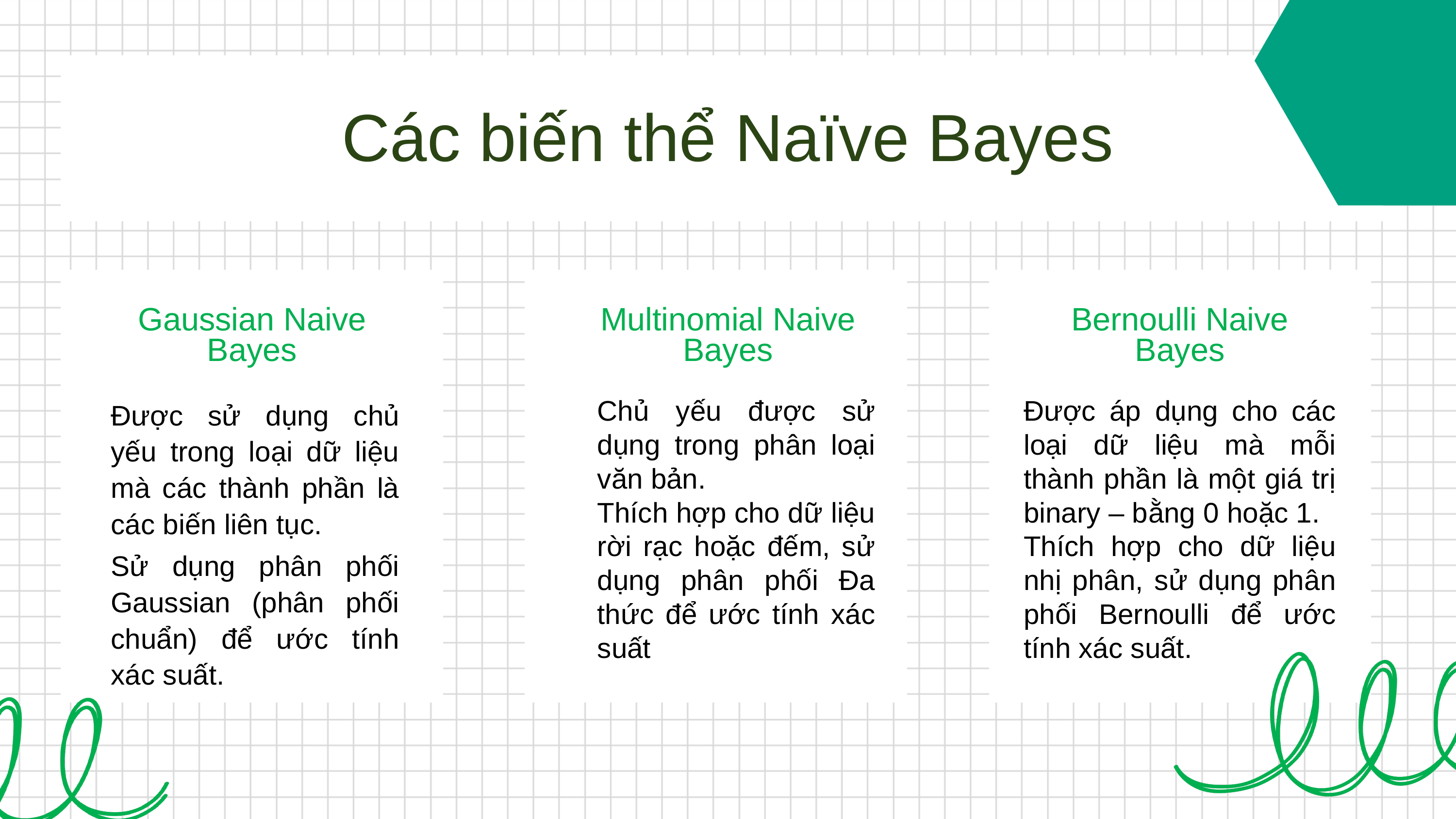

Các biến thể Naïve Bayes

Gaussian Naive Bayes
Multinomial Naive Bayes
Bernoulli Naive Bayes
Chủ yếu được sử dụng trong phân loại văn bản.
Thích hợp cho dữ liệu rời rạc hoặc đếm, sử dụng phân phối Đa thức để ước tính xác suất
Được áp dụng cho các loại dữ liệu mà mỗi thành phần là một giá trị binary – bằng 0 hoặc 1.
Thích hợp cho dữ liệu nhị phân, sử dụng phân phối Bernoulli để ước tính xác suất.
Được sử dụng chủ yếu trong loại dữ liệu mà các thành phần là các biến liên tục.
Sử dụng phân phối Gaussian (phân phối chuẩn) để ước tính xác suất.